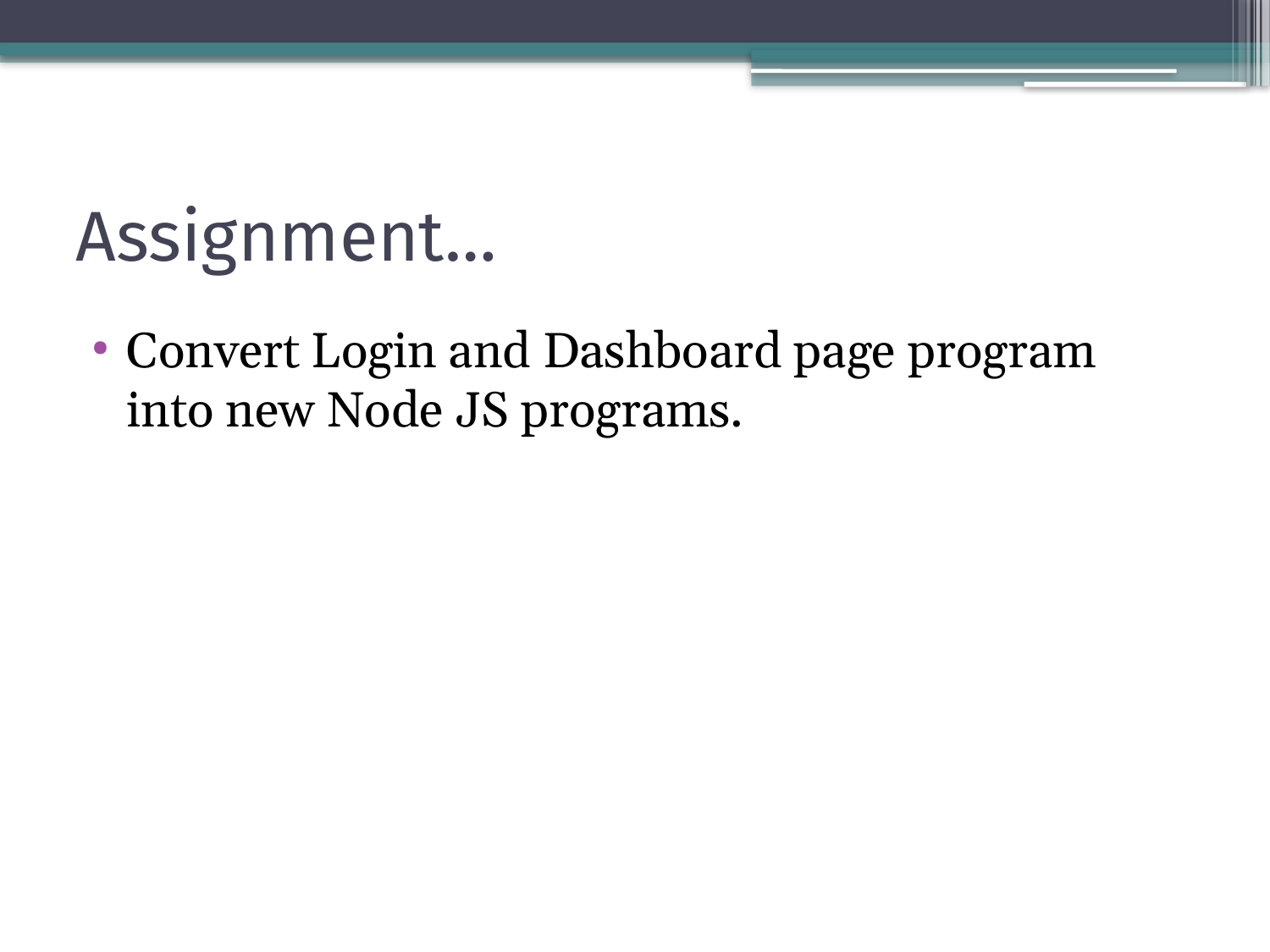

# Assignment…
Convert Login and Dashboard page program into new Node JS programs.